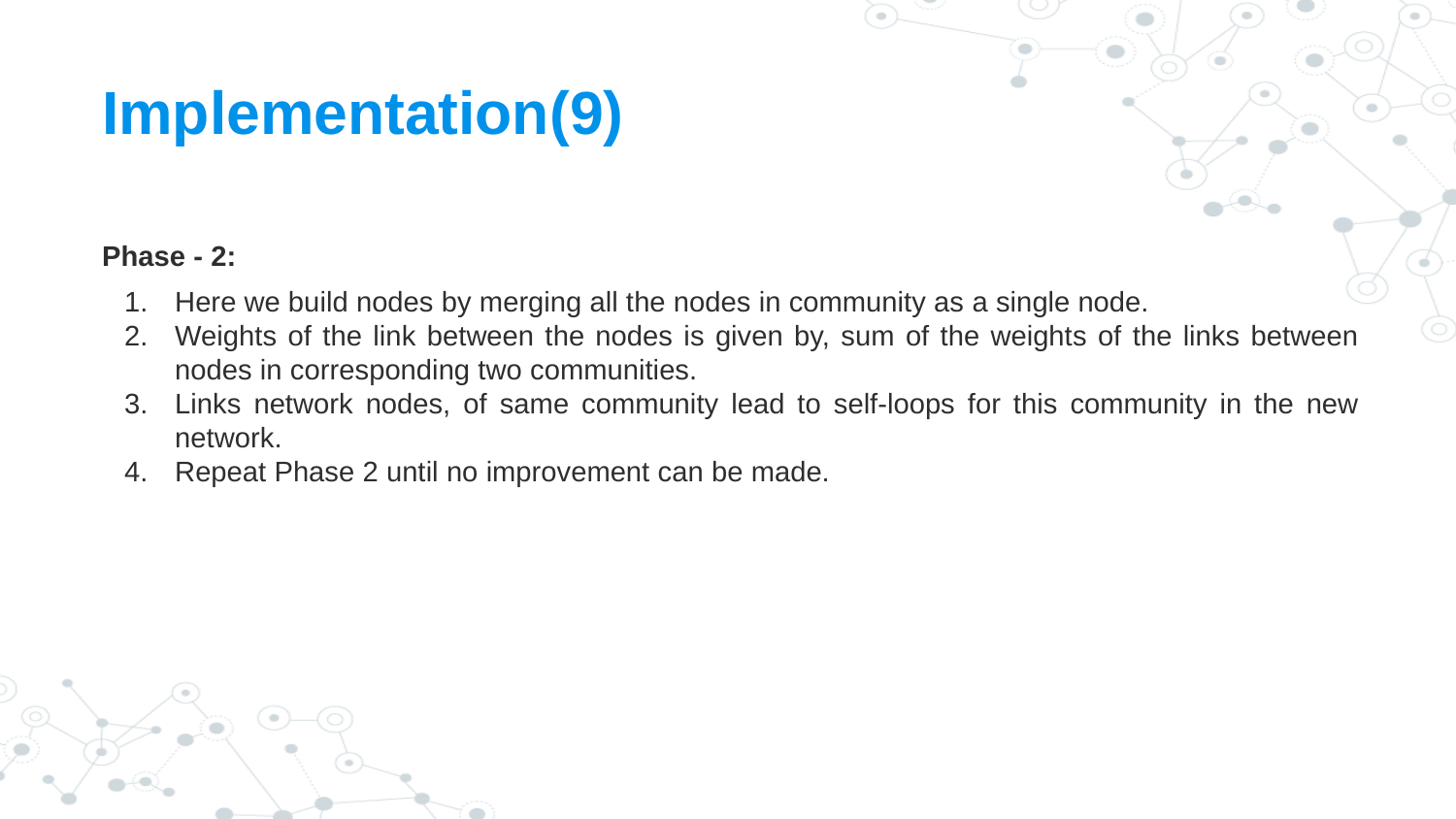

# Implementation(9)

Phase - 2:
Here we build nodes by merging all the nodes in community as a single node.
Weights of the link between the nodes is given by, sum of the weights of the links between nodes in corresponding two communities.
Links network nodes, of same community lead to self-loops for this community in the new network.
Repeat Phase 2 until no improvement can be made.